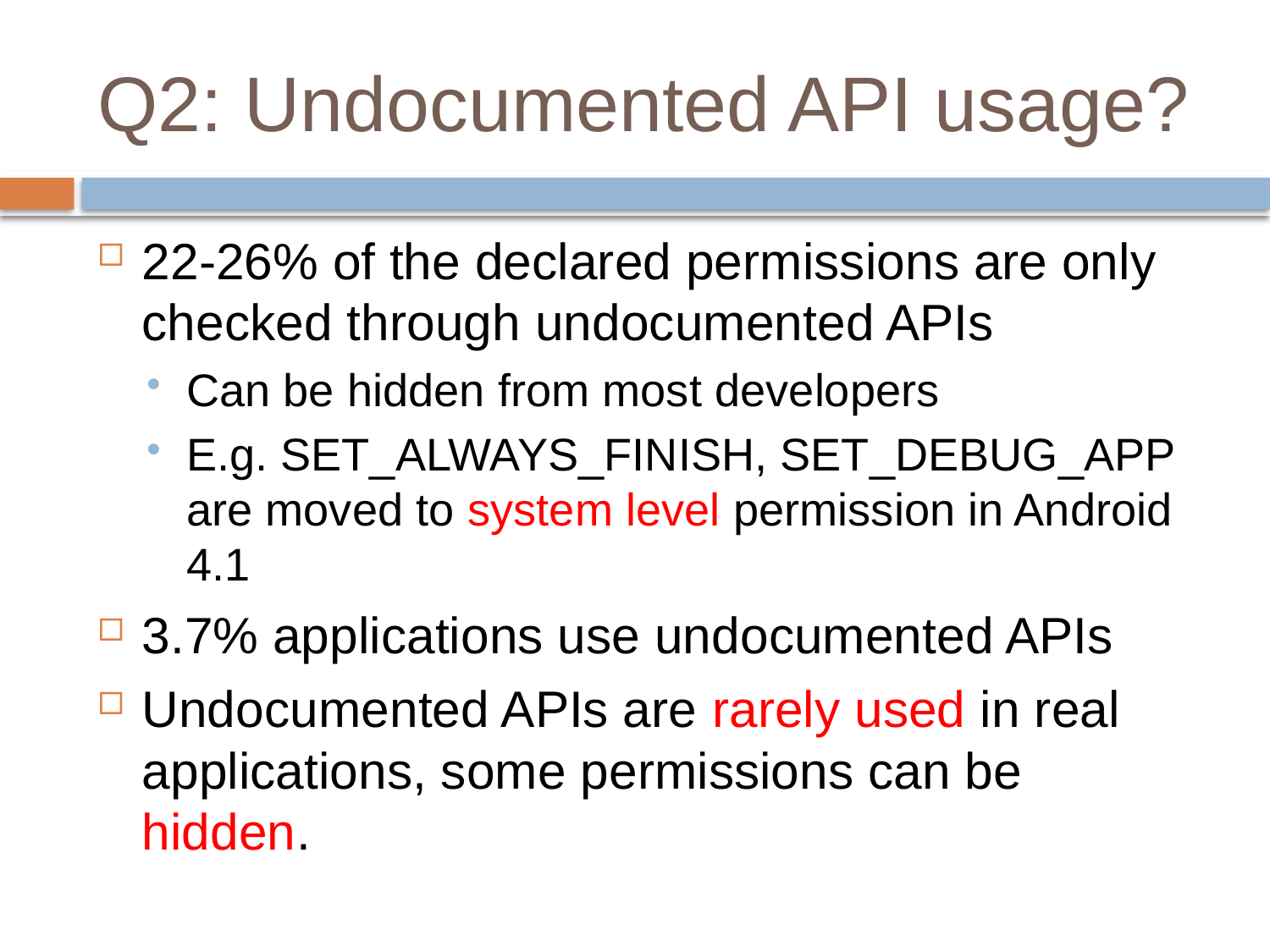

# Q2: Undocumented API usage?
22-26% of the declared permissions are only checked through undocumented APIs
Can be hidden from most developers
E.g. SET_ALWAYS_FINISH, SET_DEBUG_APP are moved to system level permission in Android 4.1
3.7% applications use undocumented APIs
Undocumented APIs are rarely used in real applications, some permissions can be hidden.